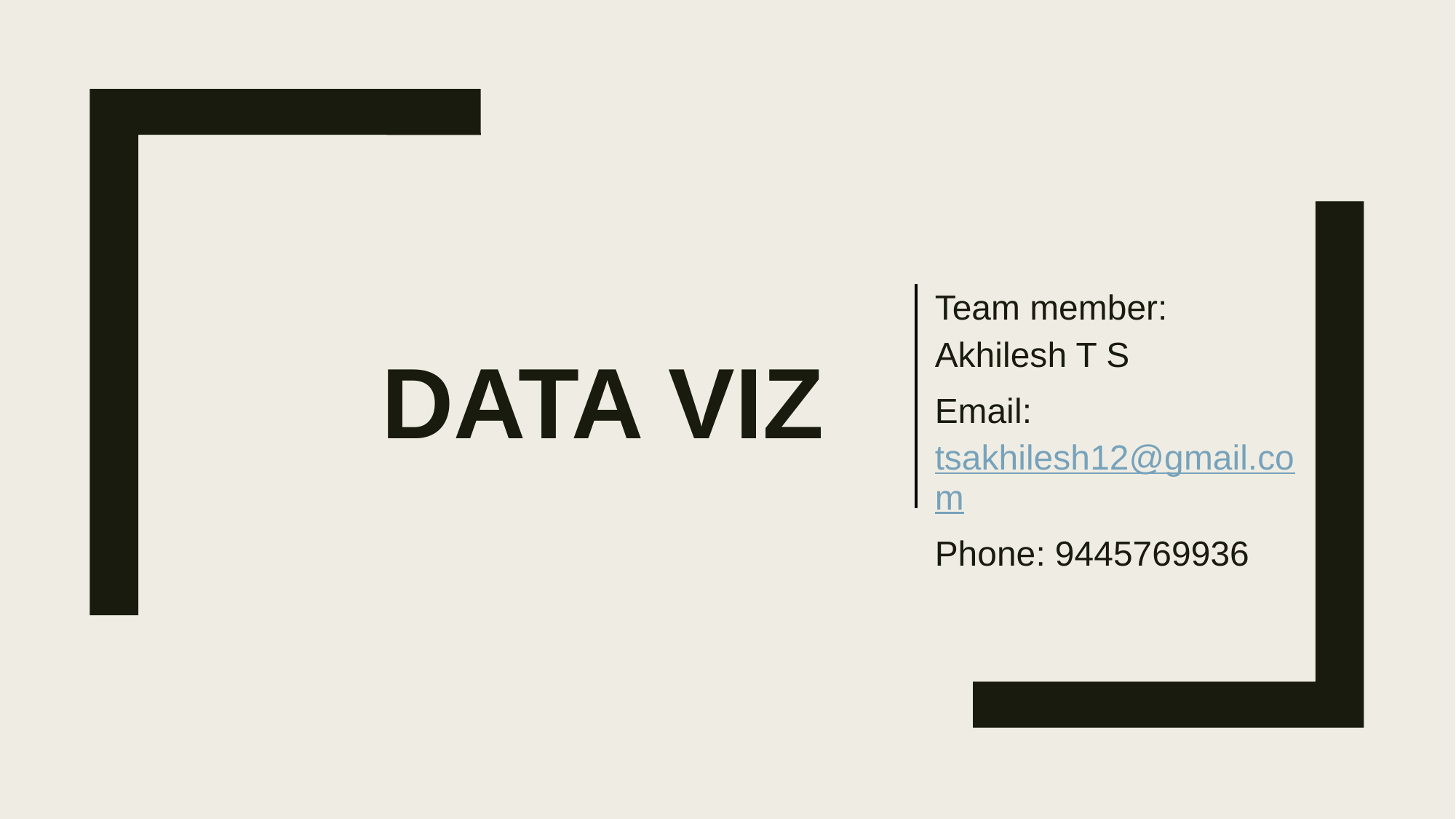

# DATA VIZ
Team member: Akhilesh T S
Email: tsakhilesh12@gmail.com
Phone: 9445769936